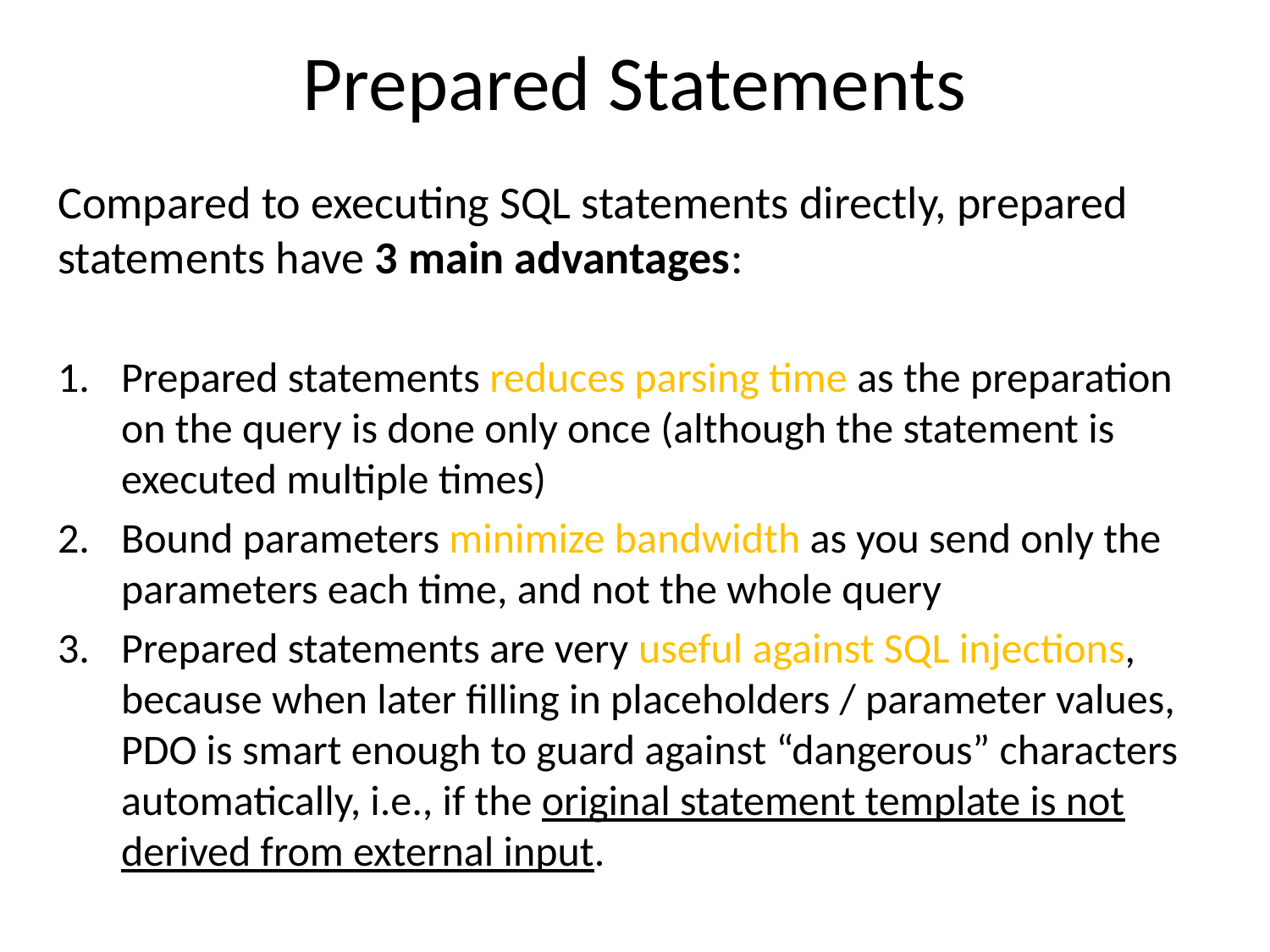

# Prepared Statements
Compared to executing SQL statements directly, prepared statements have 3 main advantages:

Prepared statements reduces parsing time as the preparation on the query is done only once (although the statement is executed multiple times)
Bound parameters minimize bandwidth as you send only the parameters each time, and not the whole query
Prepared statements are very useful against SQL injections, because when later filling in placeholders / parameter values, PDO is smart enough to guard against “dangerous” characters automatically, i.e., if the original statement template is not derived from external input.